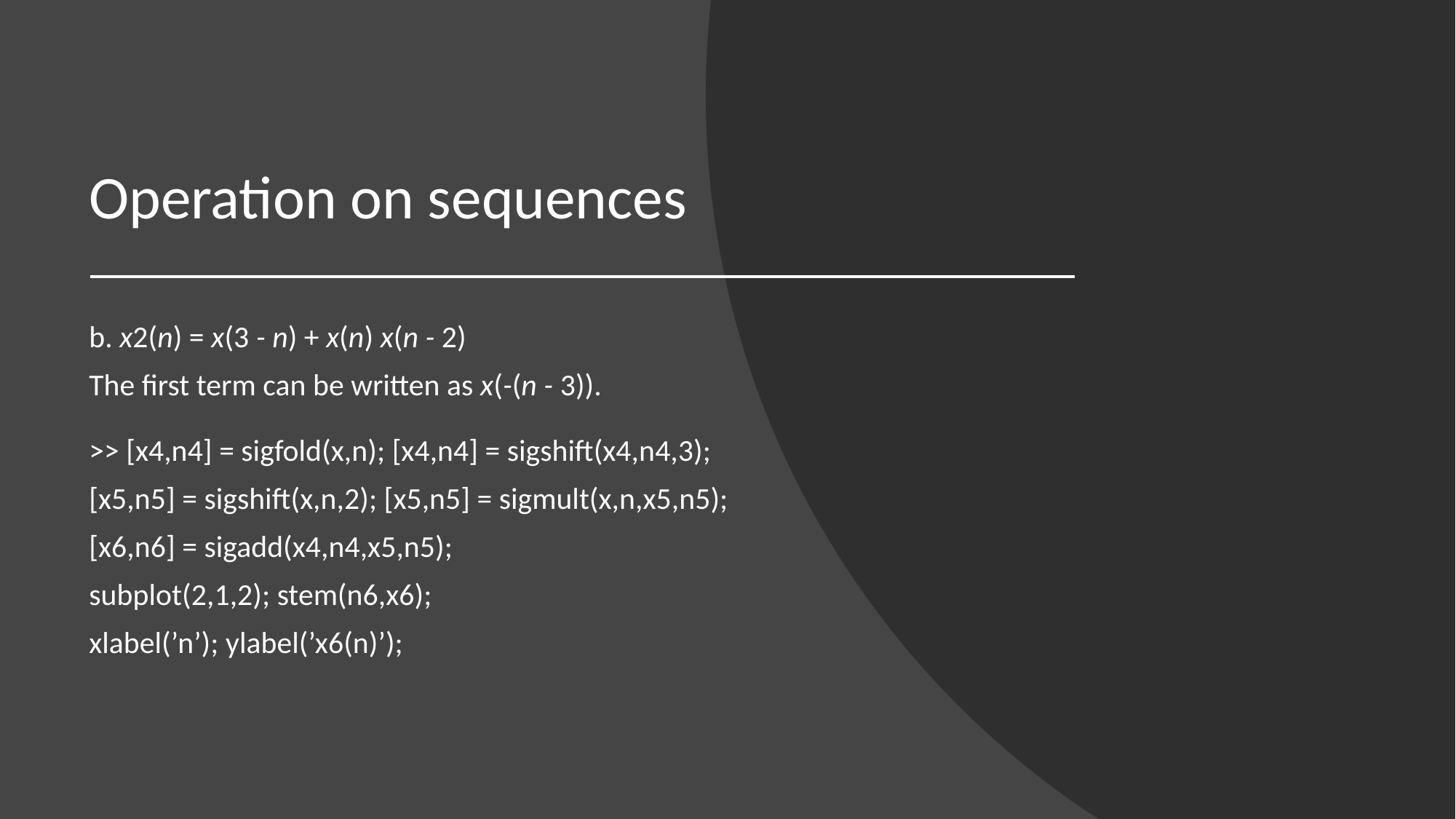

# Operation on sequences
b. x2(n) = x(3 - n) + x(n) x(n - 2)
The first term can be written as x(-(n - 3)).
>> [x4,n4] = sigfold(x,n); [x4,n4] = sigshift(x4,n4,3);
[x5,n5] = sigshift(x,n,2); [x5,n5] = sigmult(x,n,x5,n5);
[x6,n6] = sigadd(x4,n4,x5,n5);
subplot(2,1,2); stem(n6,x6);
xlabel(’n’); ylabel(’x6(n)’);